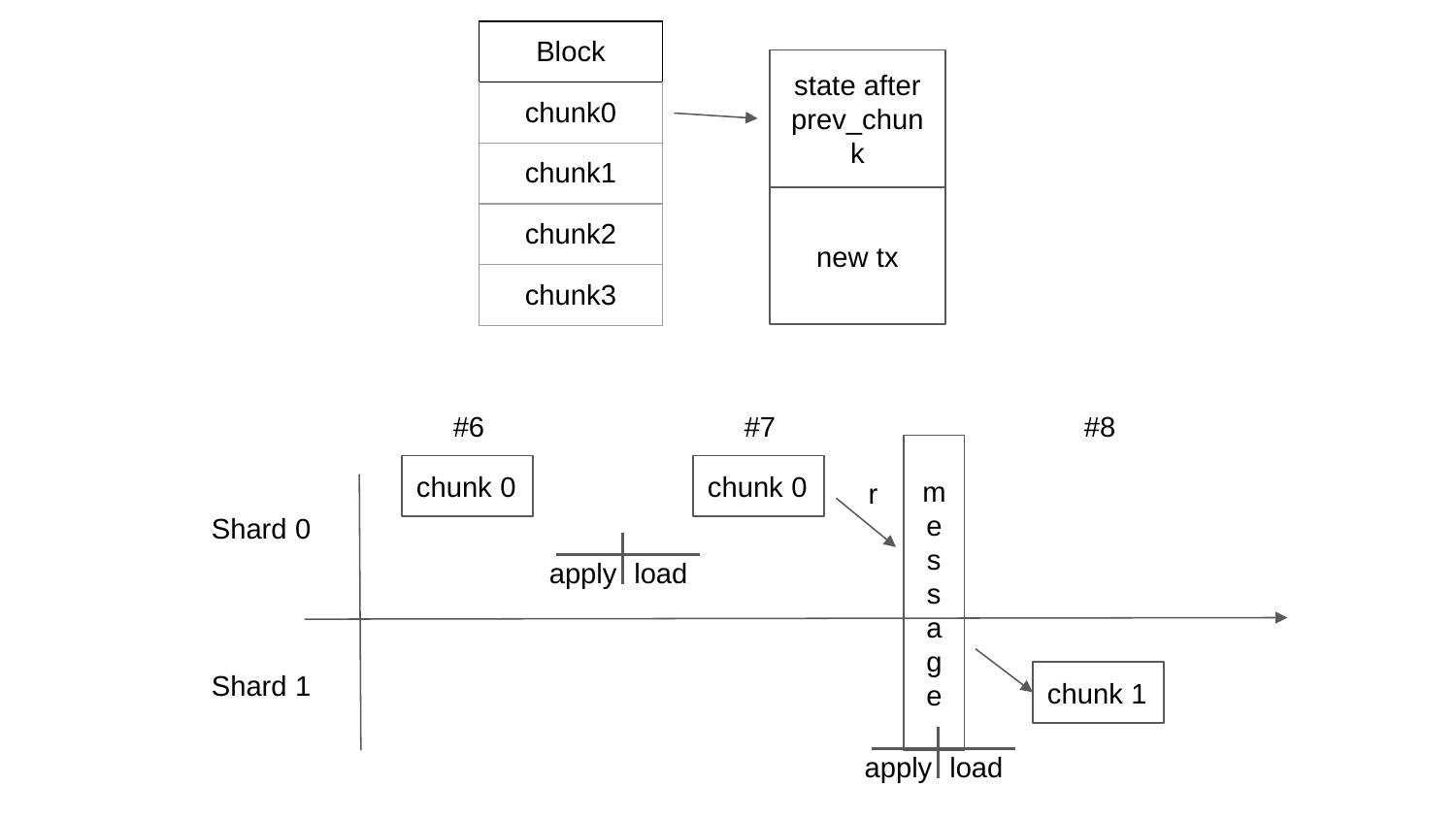

| Block |
| --- |
| chunk0 |
| chunk1 |
| chunk2 |
| chunk3 |
state after prev_chunk
new tx
#6
#7
#8
me
s
s
a
g
e
chunk 0
chunk 0
r
Shard 0
apply
load
Shard 1
chunk 1
apply
load